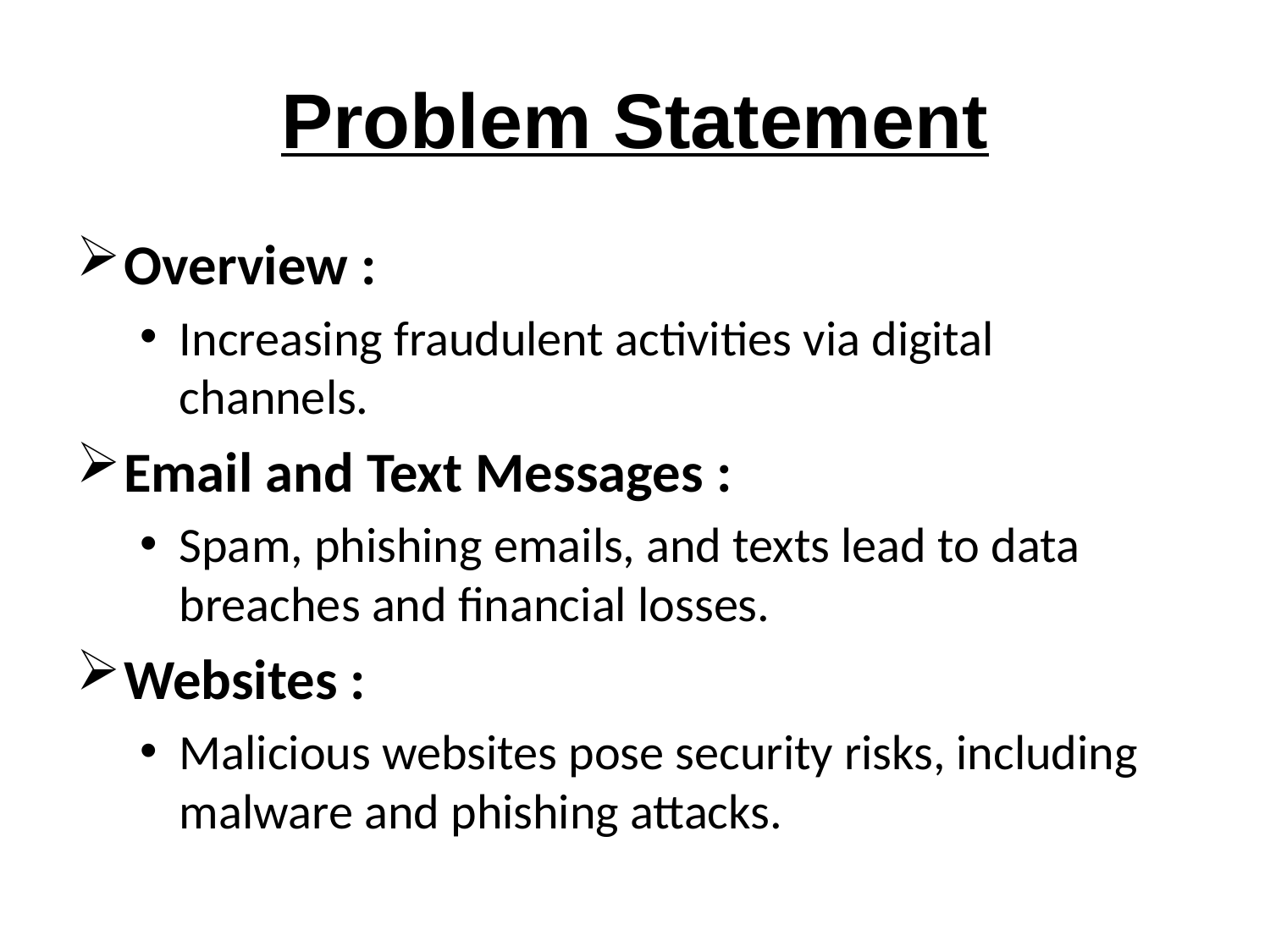

# Problem Statement
Overview :
Increasing fraudulent activities via digital channels.
Email and Text Messages :
Spam, phishing emails, and texts lead to data breaches and financial losses.
Websites :
Malicious websites pose security risks, including malware and phishing attacks.